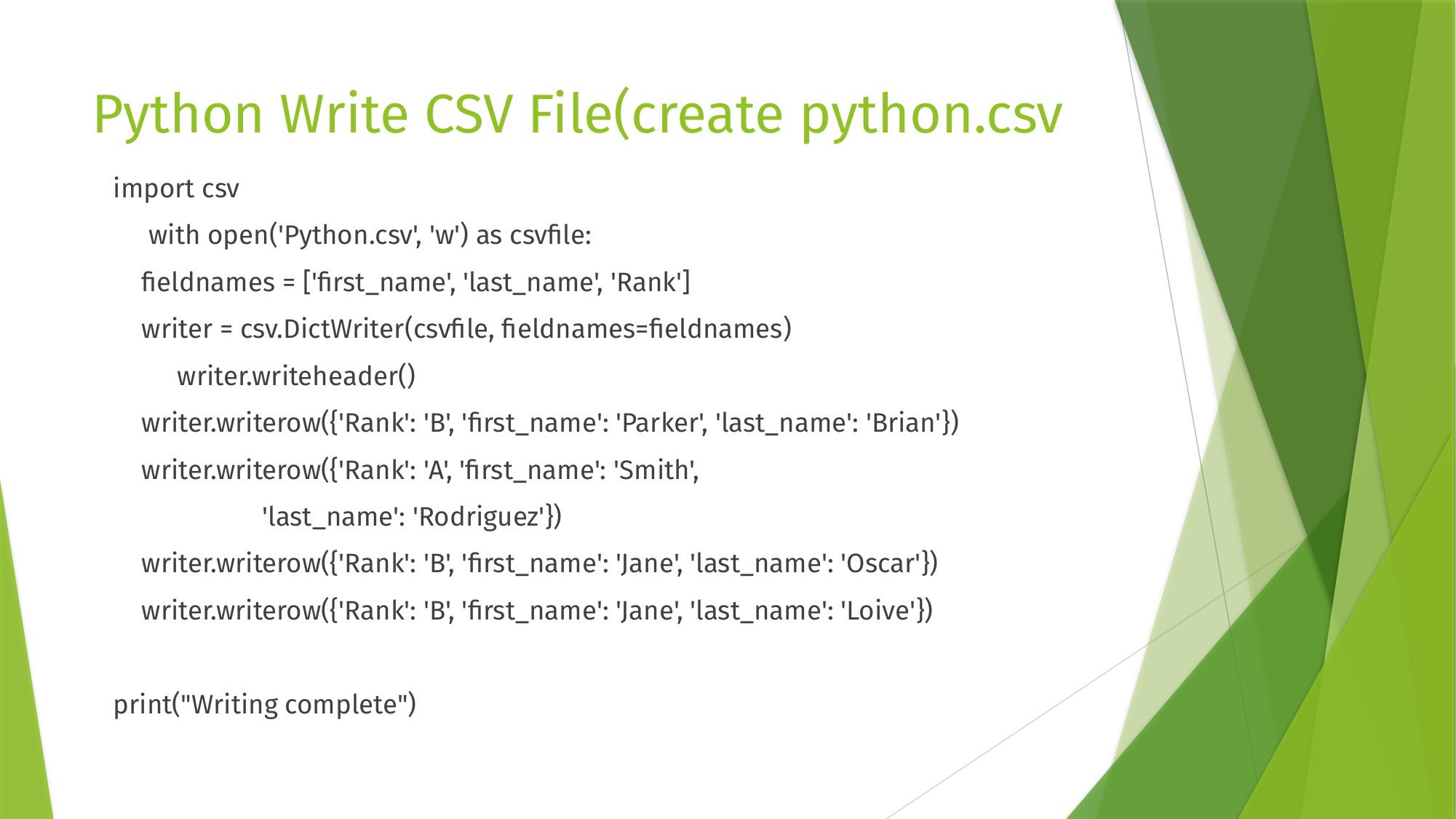

# Python Write CSV File(create python.csv
import csv
     with open('Python.csv', 'w') as csvfile:
    fieldnames = ['first_name', 'last_name', 'Rank']
    writer = csv.DictWriter(csvfile, fieldnames=fieldnames)
         writer.writeheader()
    writer.writerow({'Rank': 'B', 'first_name': 'Parker', 'last_name': 'Brian'})
    writer.writerow({'Rank': 'A', 'first_name': 'Smith',
                     'last_name': 'Rodriguez'})
    writer.writerow({'Rank': 'B', 'first_name': 'Jane', 'last_name': 'Oscar'})
    writer.writerow({'Rank': 'B', 'first_name': 'Jane', 'last_name': 'Loive'})

print("Writing complete")